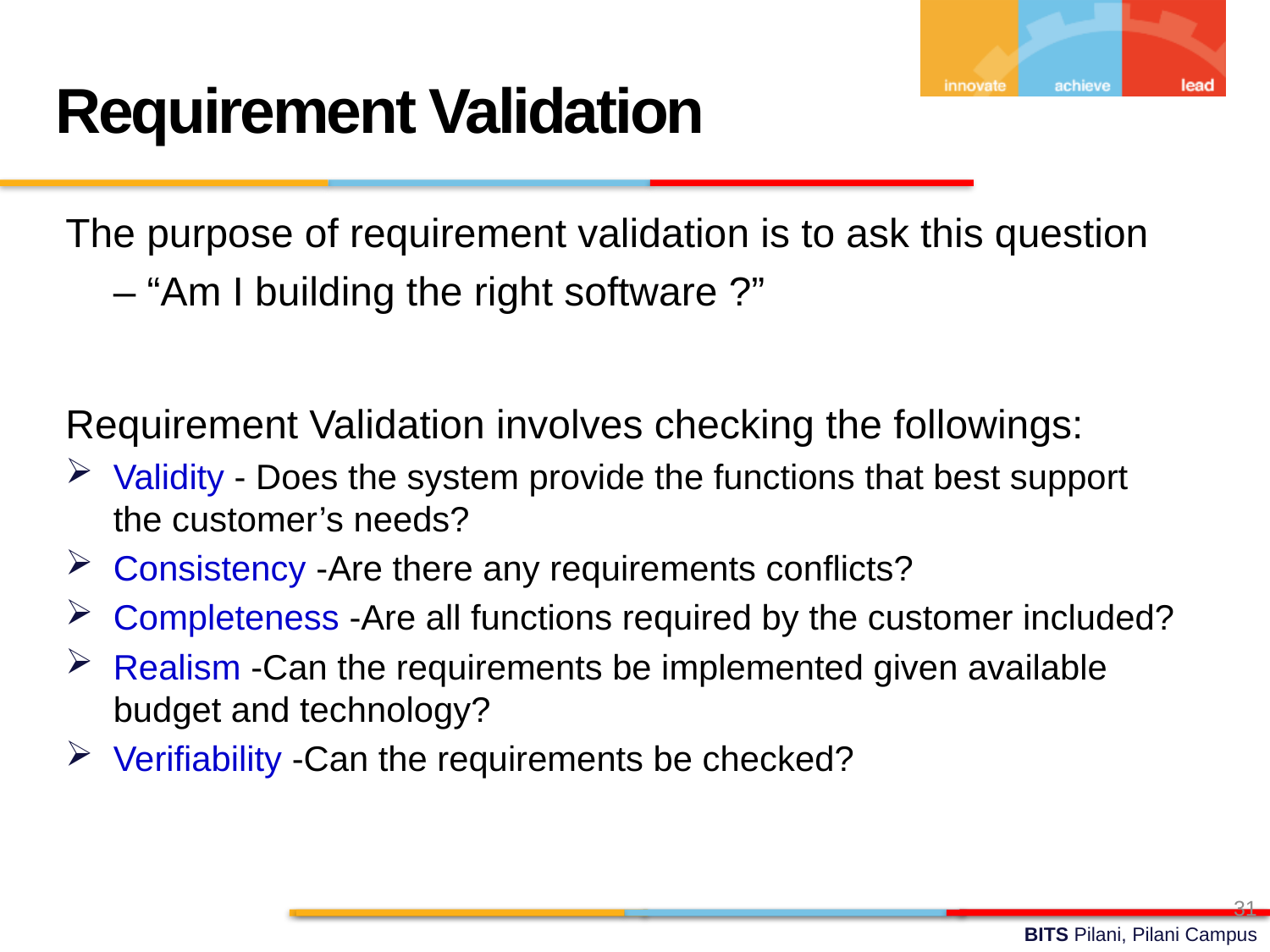

Requirement Validation
The purpose of requirement validation is to ask this question – “Am I building the right software ?”

Requirement Validation involves checking the followings:
Validity - Does the system provide the functions that best support the customer’s needs?
Consistency -Are there any requirements conflicts?
Completeness -Are all functions required by the customer included?
Realism -Can the requirements be implemented given available budget and technology?
Verifiability -Can the requirements be checked?
31